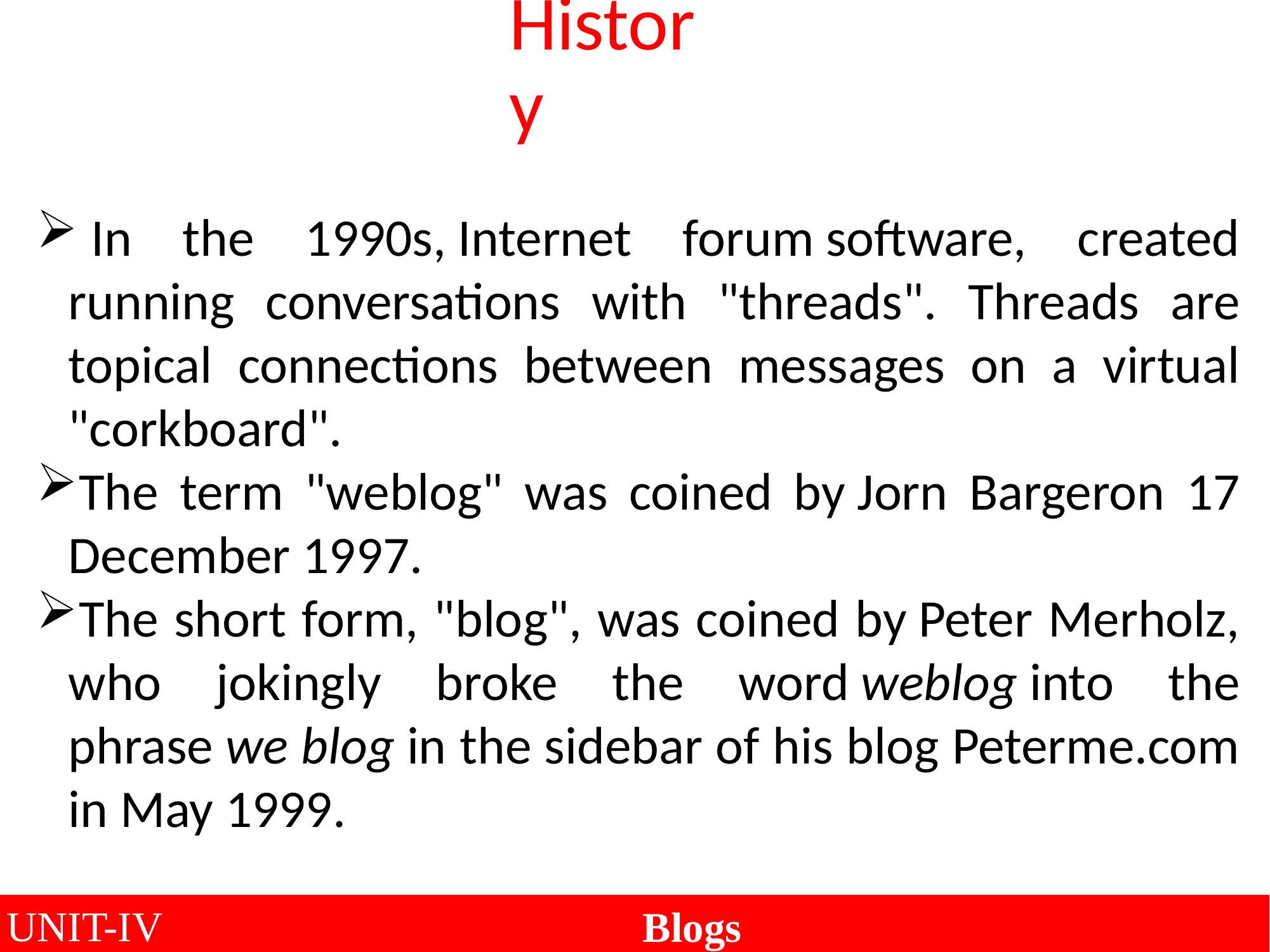

History
 In the 1990s, Internet forum software, created running conversations with "threads". Threads are topical connections between messages on a virtual "corkboard".
The term "weblog" was coined by Jorn Bargeron 17 December 1997.
The short form, "blog", was coined by Peter Merholz, who jokingly broke the word weblog into the phrase we blog in the sidebar of his blog Peterme.com in May 1999.